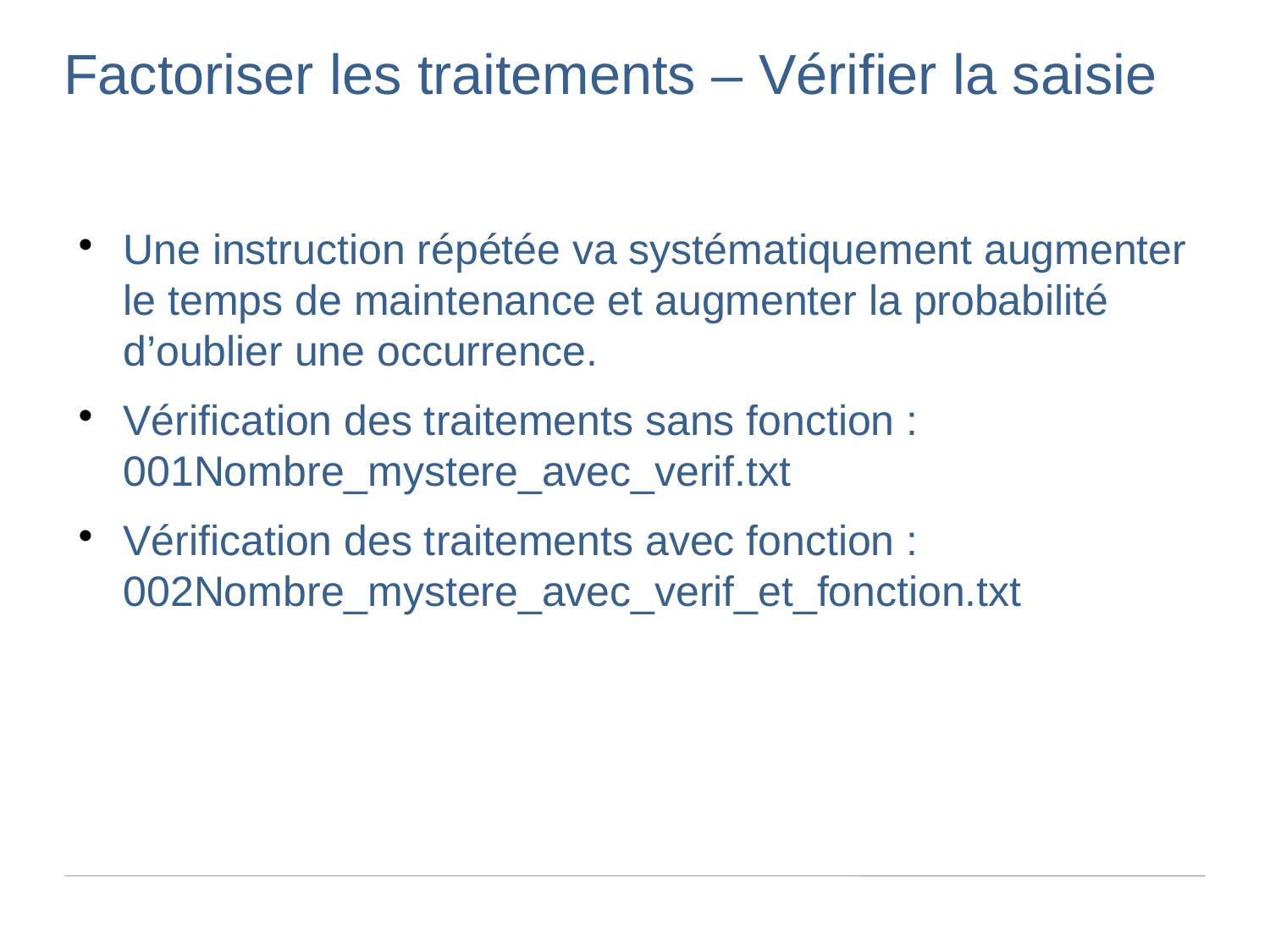

Factoriser les traitements – Vérifier la saisie
Une instruction répétée va systématiquement augmenter le temps de maintenance et augmenter la probabilité d’oublier une occurrence.
Vérification des traitements sans fonction : 001Nombre_mystere_avec_verif.txt
Vérification des traitements avec fonction : 002Nombre_mystere_avec_verif_et_fonction.txt